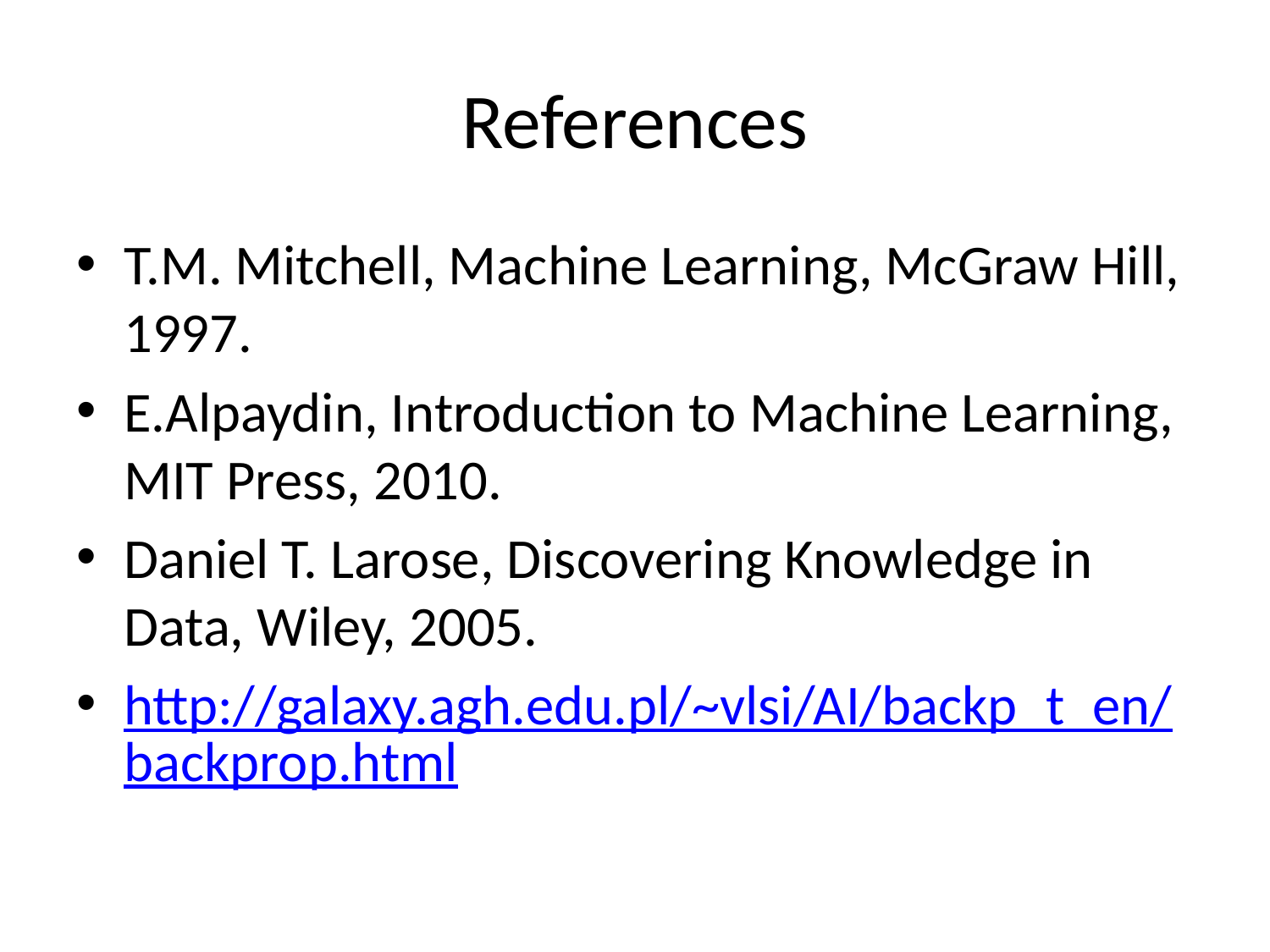

# References
T.M. Mitchell, Machine Learning, McGraw Hill, 1997.
E.Alpaydin, Introduction to Machine Learning, MIT Press, 2010.
Daniel T. Larose, Discovering Knowledge in Data, Wiley, 2005.
http://galaxy.agh.edu.pl/~vlsi/AI/backp_t_en/backprop.html